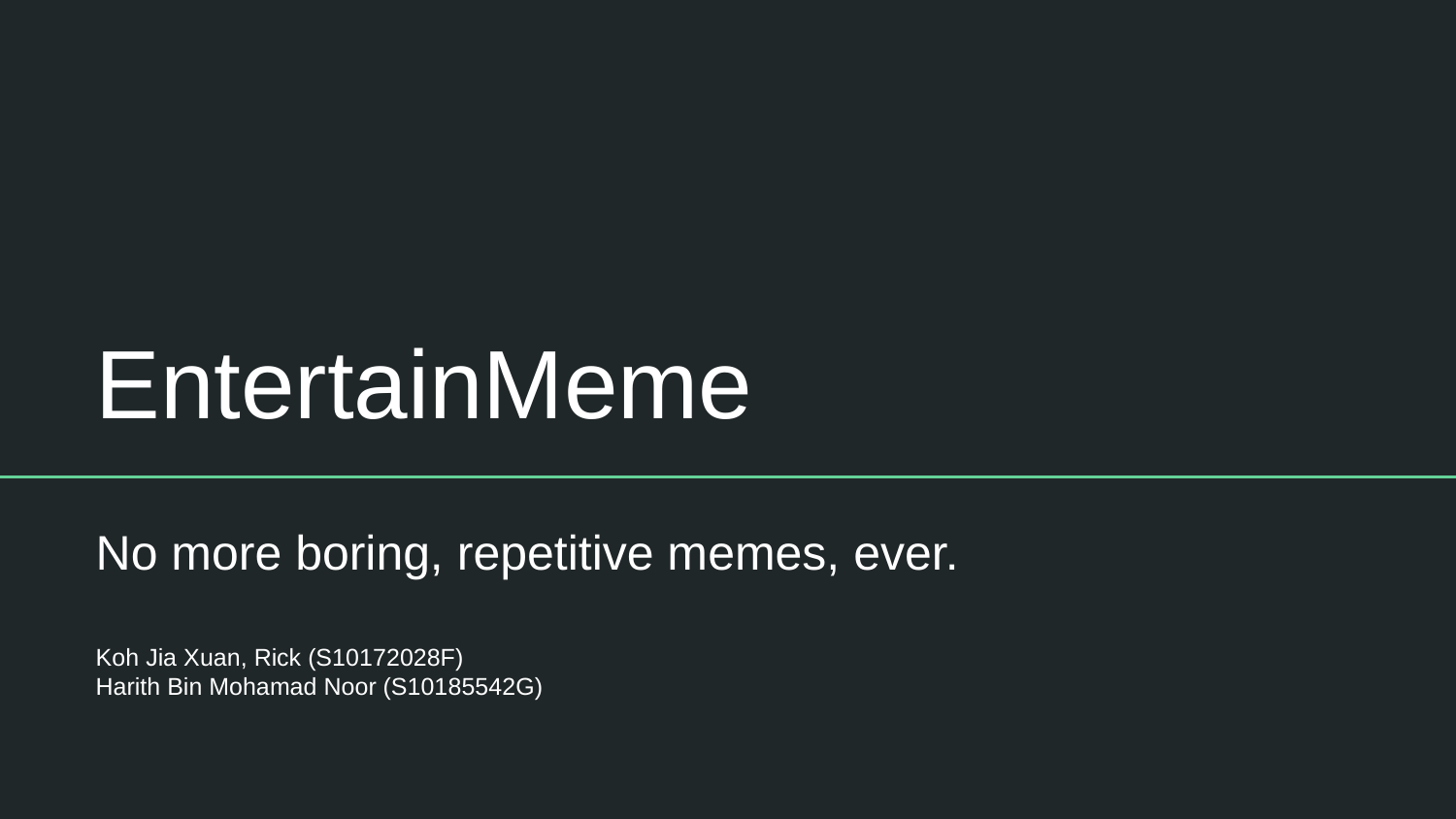

# EntertainMeme
No more boring, repetitive memes, ever.
Koh Jia Xuan, Rick (S10172028F)
Harith Bin Mohamad Noor (S10185542G)